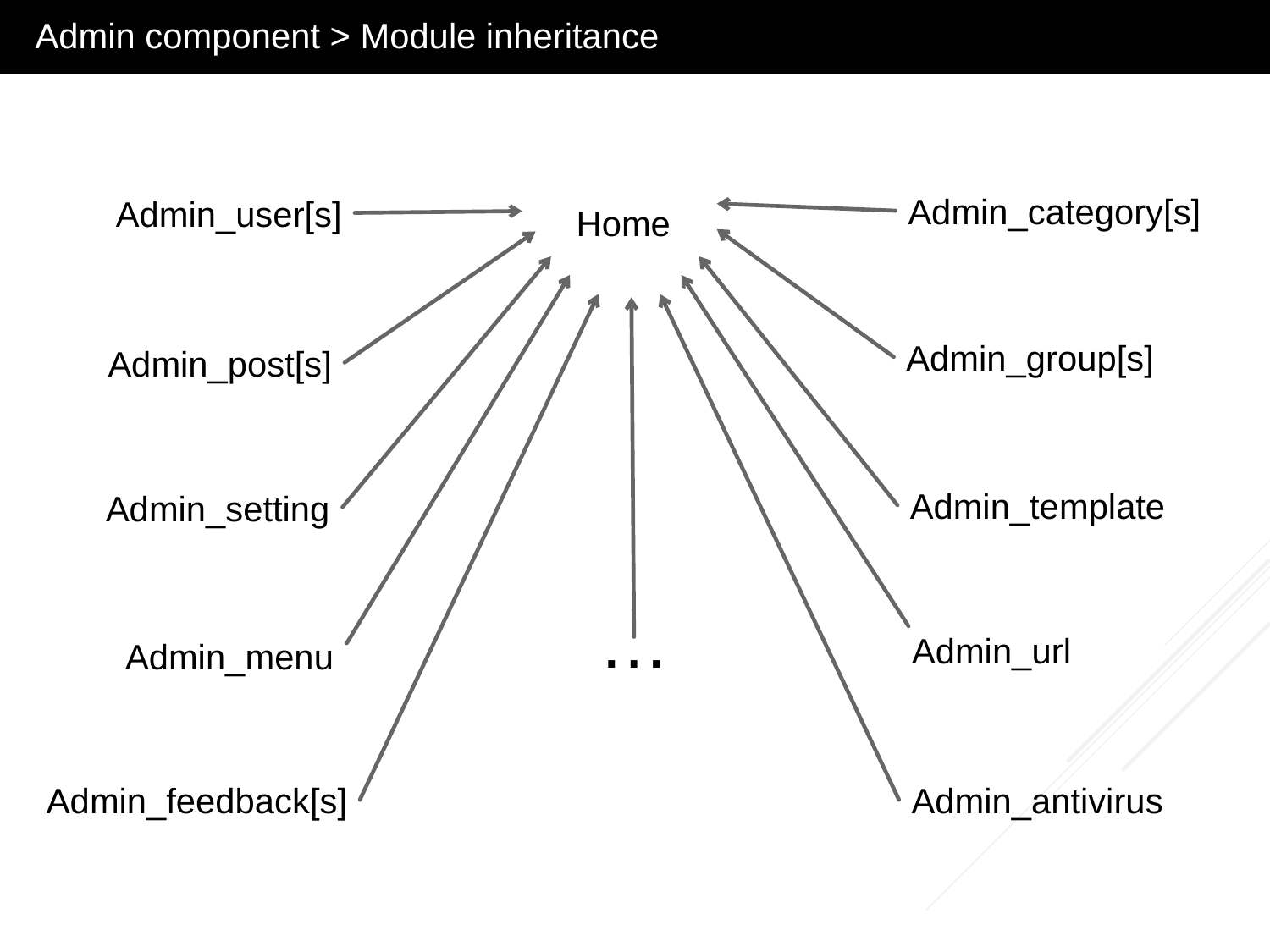

Admin component > Module inheritance
Admin_category[s]
Admin_user[s]
Home
Admin_group[s]
Admin_post[s]
Admin_template
Admin_setting
…
Admin_url
Admin_menu
Admin_feedback[s]
Admin_antivirus